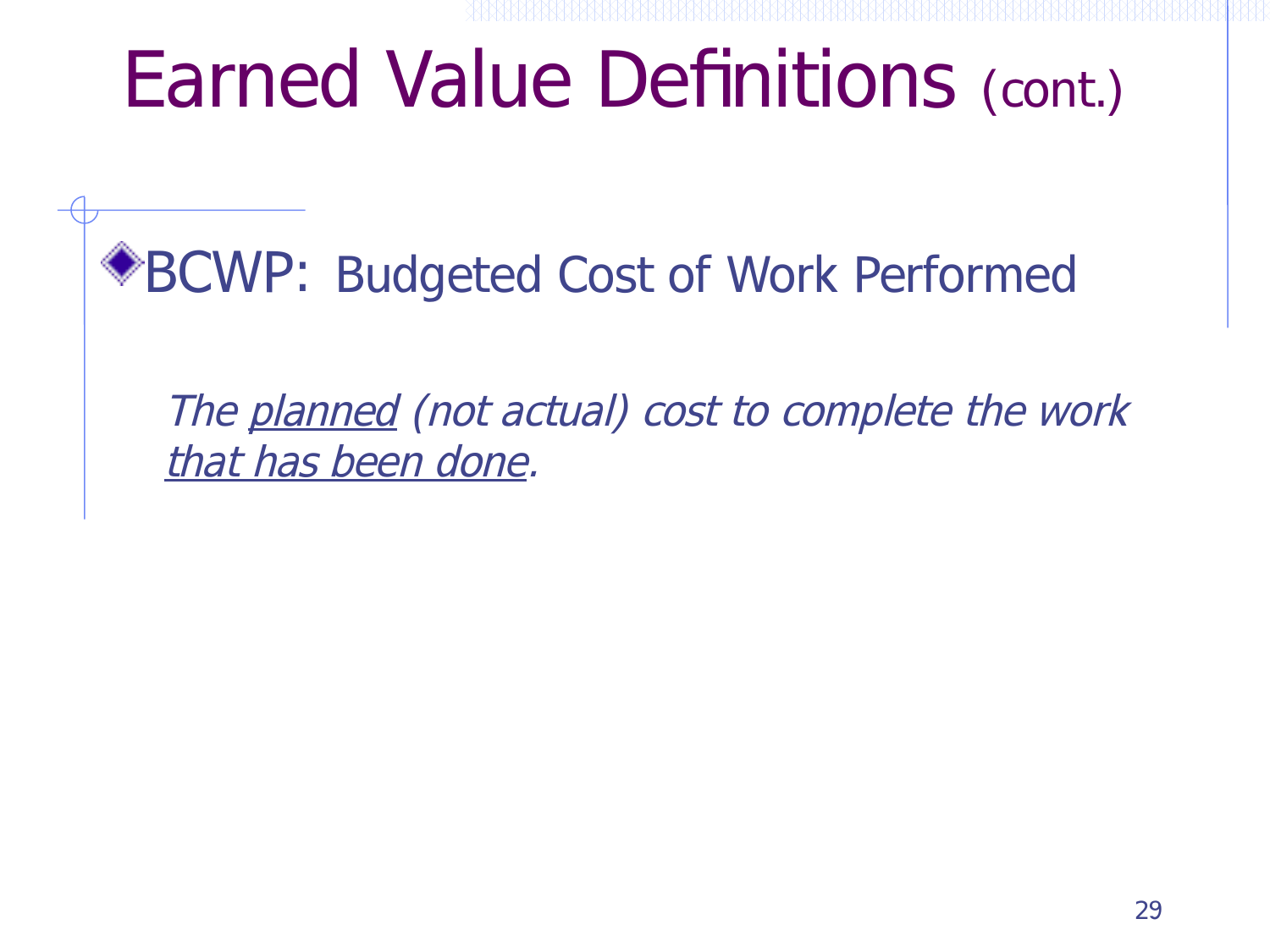

# Earned Value Definitions (cont.)
BCWP: Budgeted Cost of Work Performed

The planned (not actual) cost to complete the work that has been done.
29